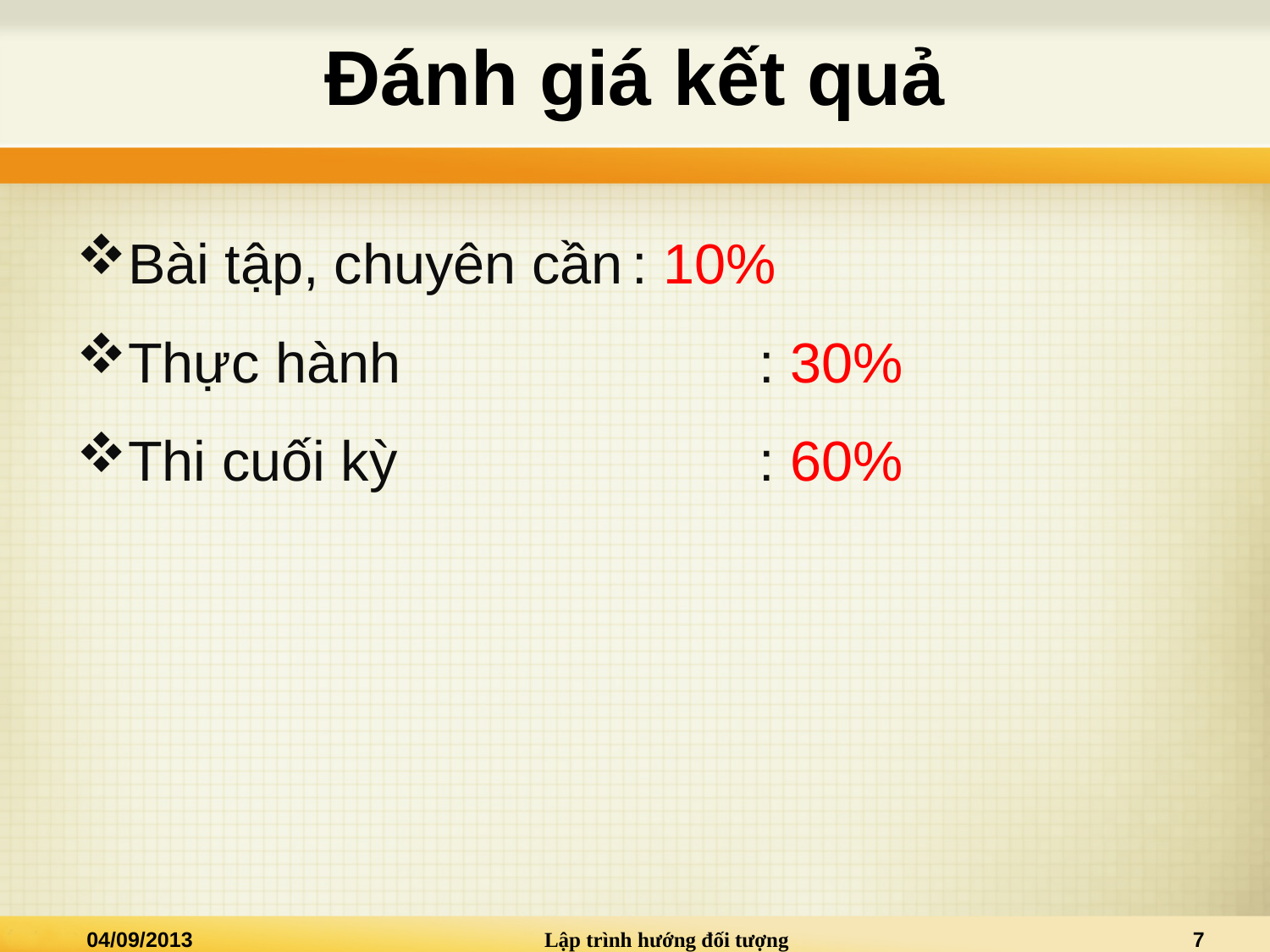

# Đánh giá kết quả
Bài tập, chuyên cần	: 10%
Thực hành			: 30%
Thi cuối kỳ			: 60%
04/09/2013
Lập trình hướng đối tượng
7